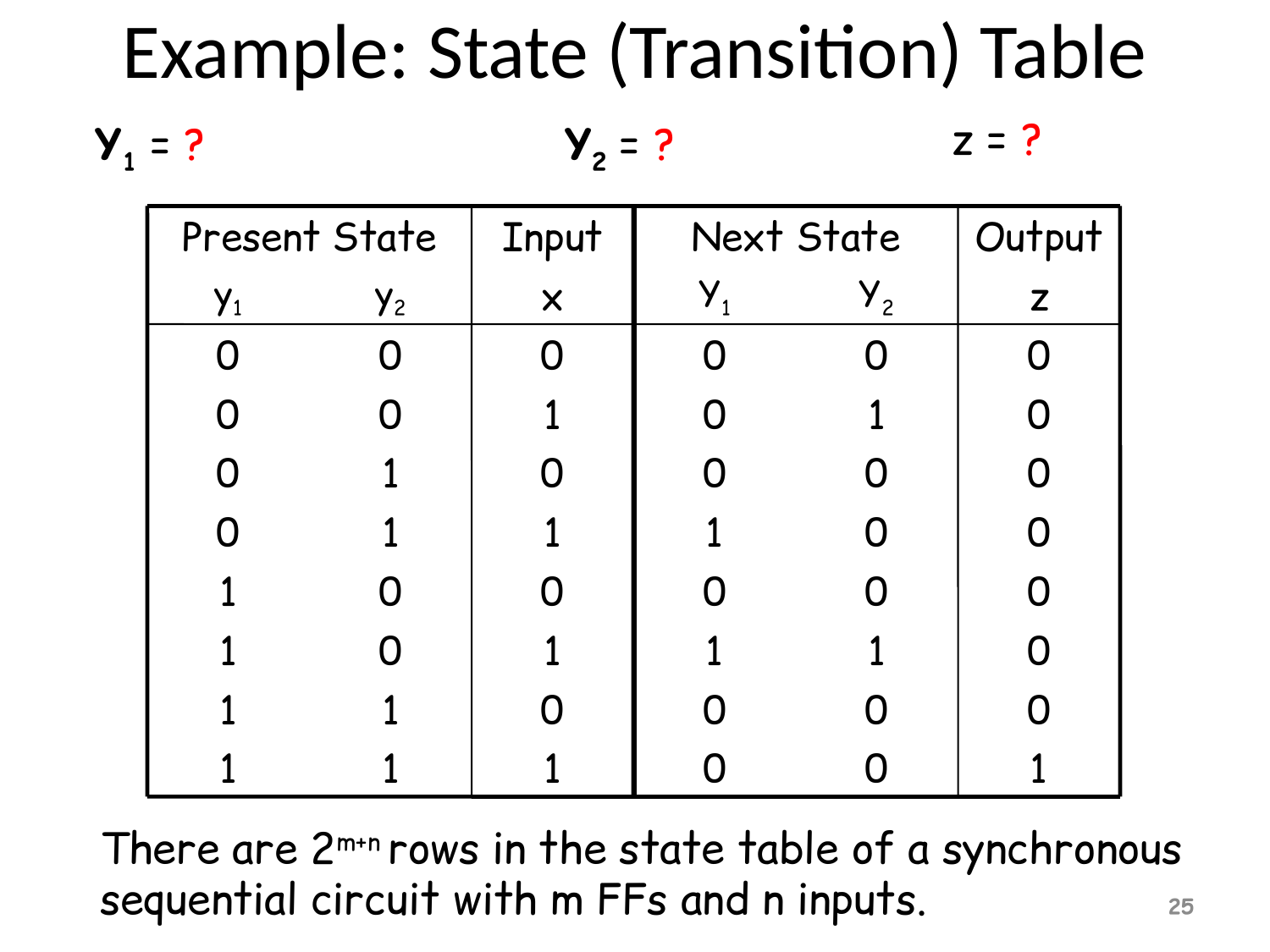

# Example: State (Transition) Table
z = ?
Y1 = ?
Y2 = ?
Present State

Input

Next State

Output

y1

y2
x
Y1

Y2
z

0
0
0
0
0
0
0
0
1
0
1
0
0
1
0
0
1
1
1
0
0
1
0
1
1
1
0
1
1
1
0
0
0
1
0
0
0
0
0
1
1
0
0
0
0
0
0
1
There are 2m+n rows in the state table of a synchronous sequential circuit with m FFs and n inputs.
25